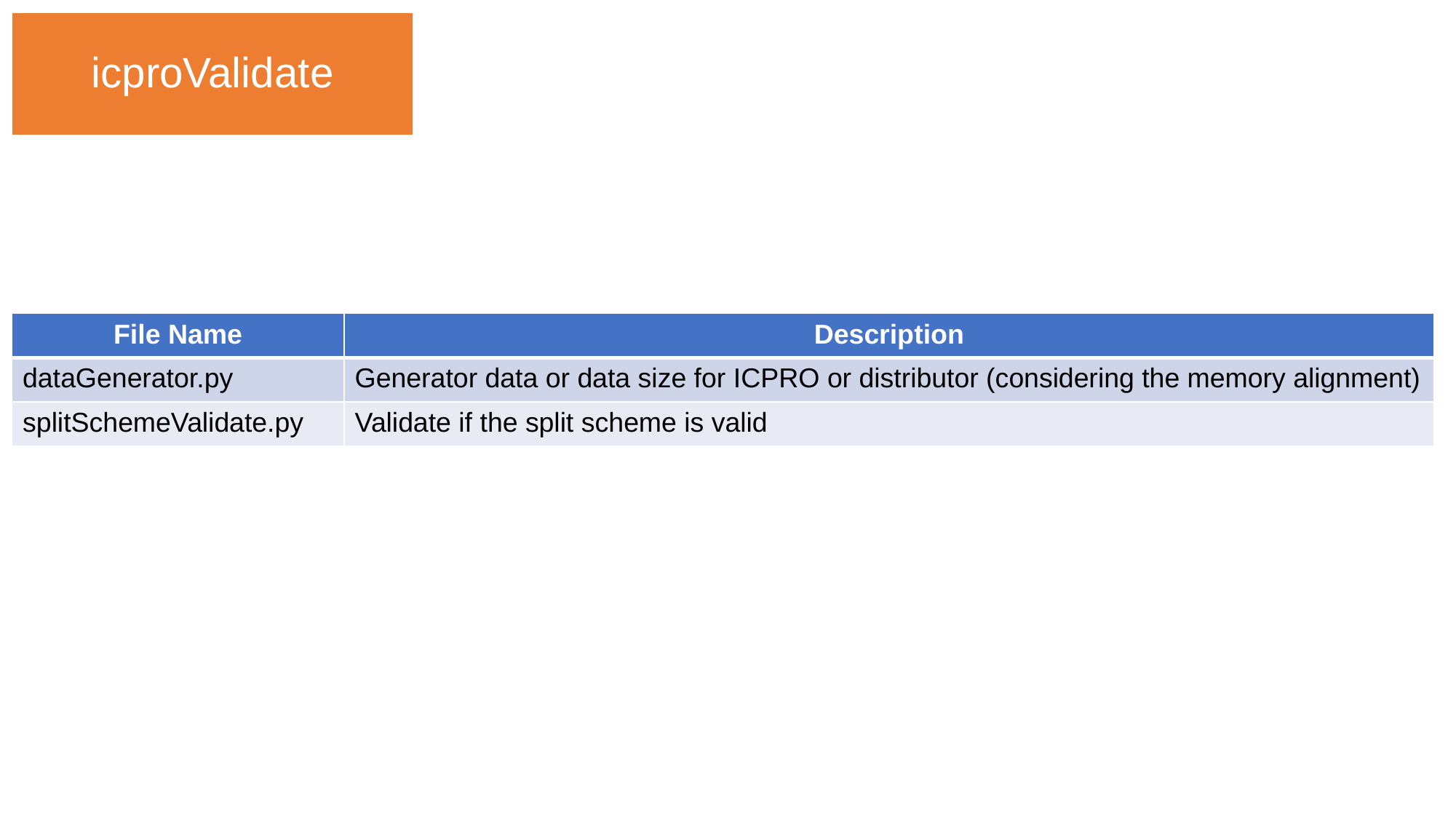

icproValidate
| File Name | Description |
| --- | --- |
| dataGenerator.py | Generator data or data size for ICPRO or distributor (considering the memory alignment) |
| splitSchemeValidate.py | Validate if the split scheme is valid |